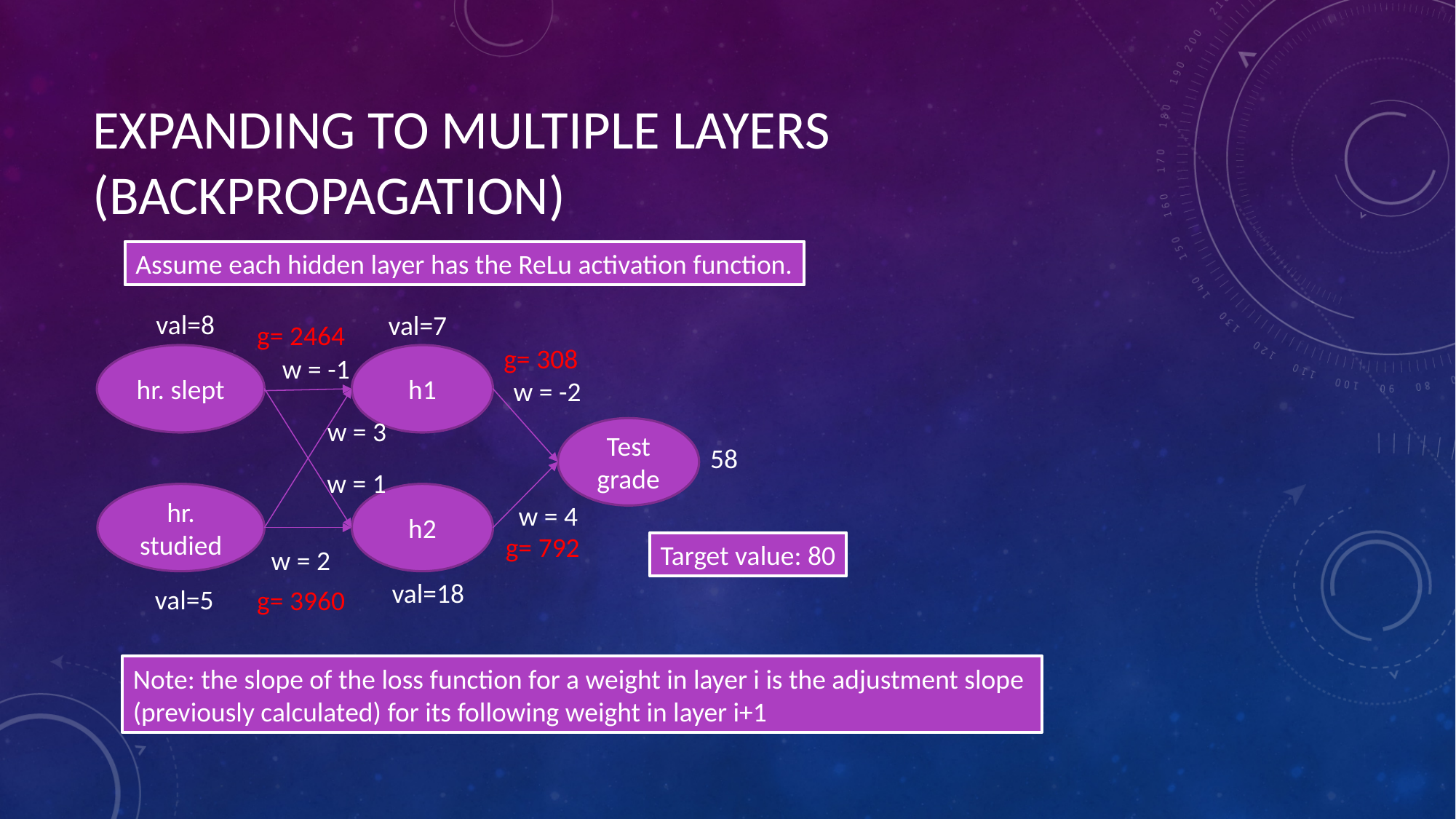

# Expanding to Multiple Layers (Backpropagation)
Assume each hidden layer has the ReLu activation function.
val=8
val=7
g= 2464
g= 308
hr. slept
h1
w = -1
w = -2
w = 3
Test grade
58
w = 1
hr. studied
h2
w = 4
g= 792
Target value: 80
w = 2
val=18
val=5
g= 3960
Note: the slope of the loss function for a weight in layer i is the adjustment slope
(previously calculated) for its following weight in layer i+1